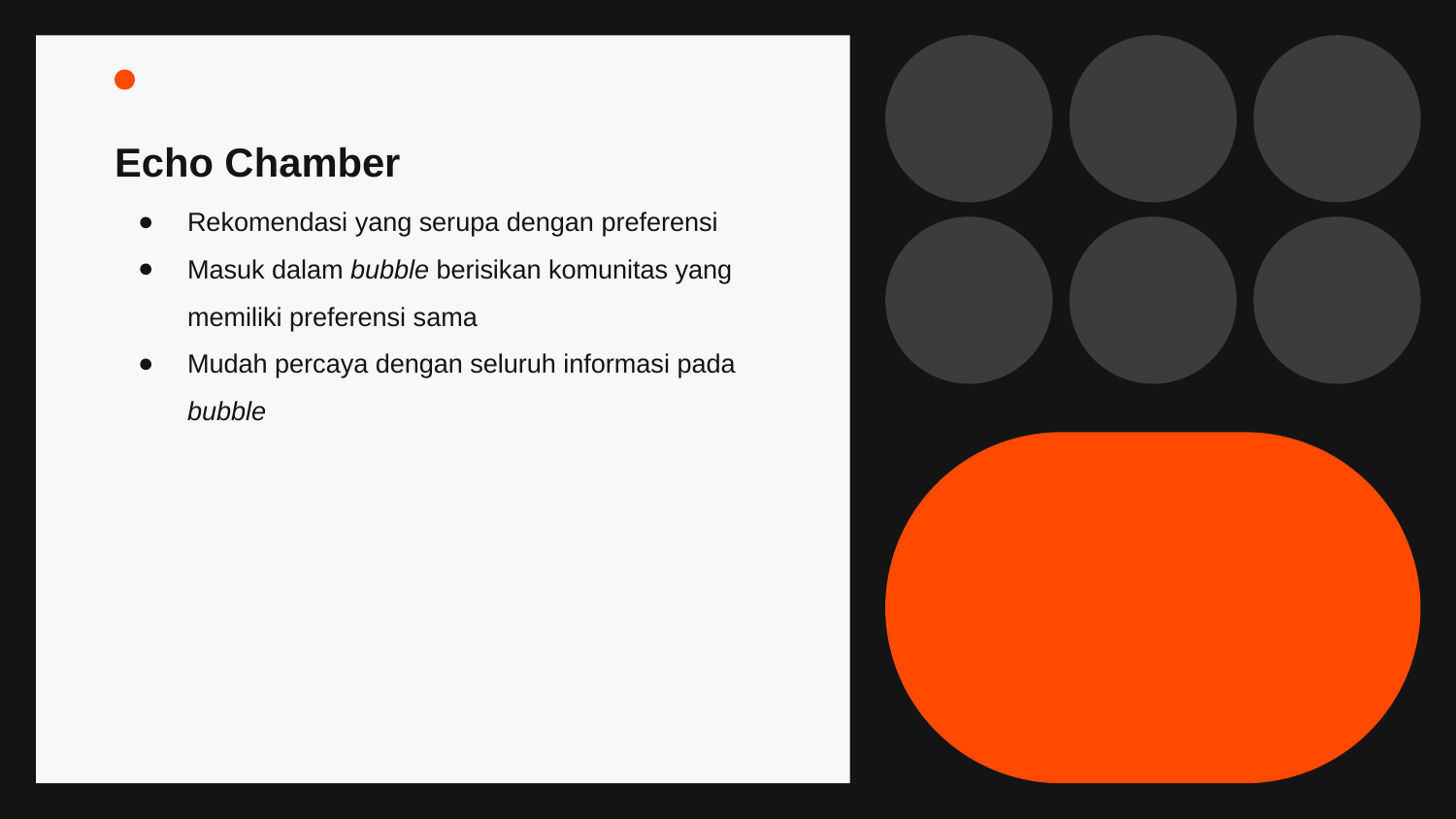

# Echo Chamber
Rekomendasi yang serupa dengan preferensi
Masuk dalam bubble berisikan komunitas yang memiliki preferensi sama
Mudah percaya dengan seluruh informasi pada bubble